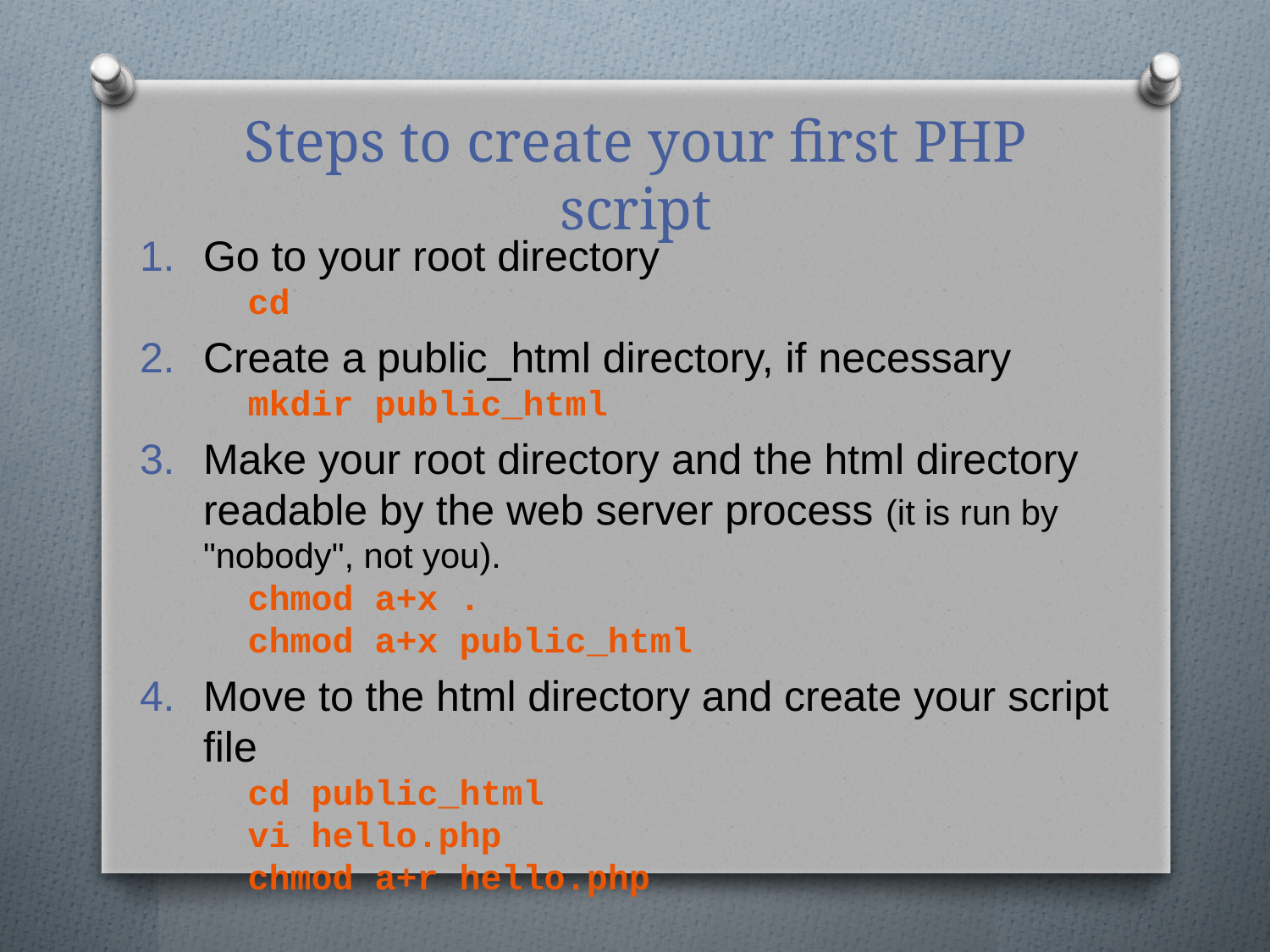

# Steps to create your first PHP script
Go to your root directory
cd
Create a public_html directory, if necessary
mkdir public_html
Make your root directory and the html directory readable by the web server process (it is run by "nobody", not you).
chmod a+x .
chmod a+x public_html
Move to the html directory and create your script file
cd public_html
vi hello.php
chmod a+r hello.php